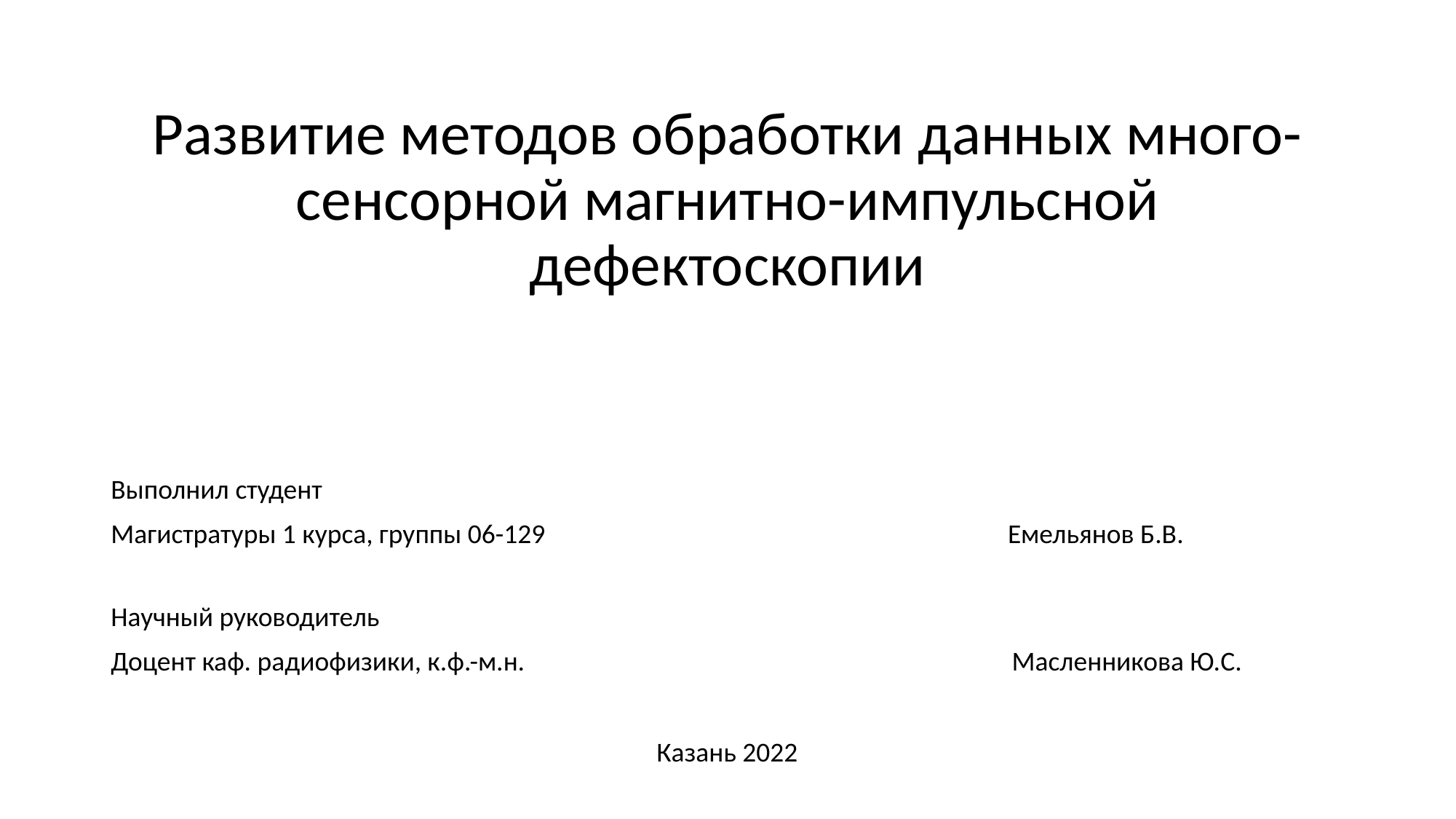

#
Развитие методов обработки данных много-сенсорной магнитно-импульсной дефектоскопии

Выполнил студент
Магистратуры 1 курса, группы 06-129                                                                           Емельянов Б.В.

Научный руководитель
Доцент каф. радиофизики, к.ф.-м.н.                                                                               Масленникова Ю.С.
																											Казань 2022